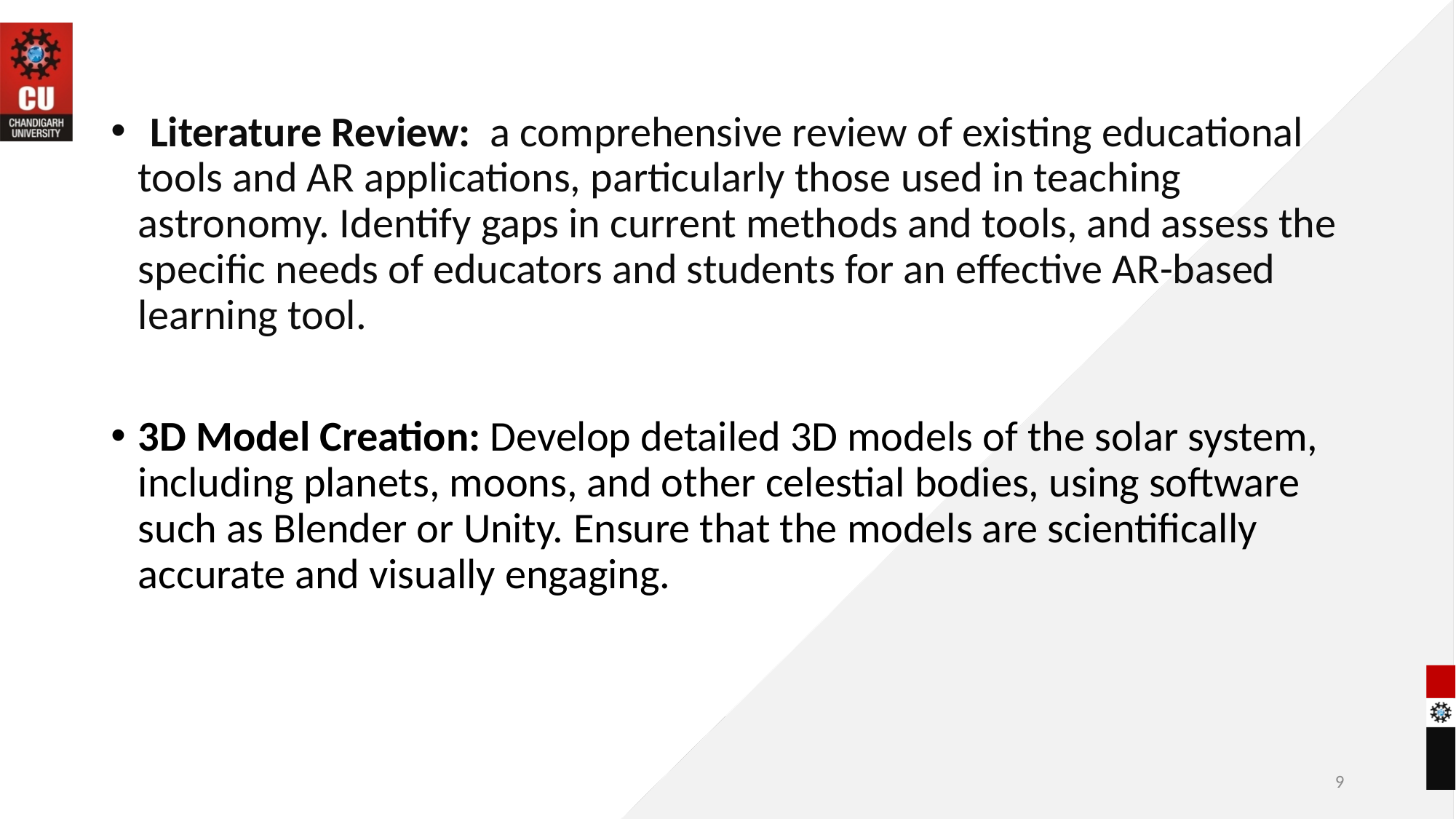

Literature Review:  a comprehensive review of existing educational tools and AR applications, particularly those used in teaching astronomy. Identify gaps in current methods and tools, and assess the specific needs of educators and students for an effective AR-based learning tool.

3D Model Creation: Develop detailed 3D models of the solar system, including planets, moons, and other celestial bodies, using software such as Blender or Unity. Ensure that the models are scientifically accurate and visually engaging.

9